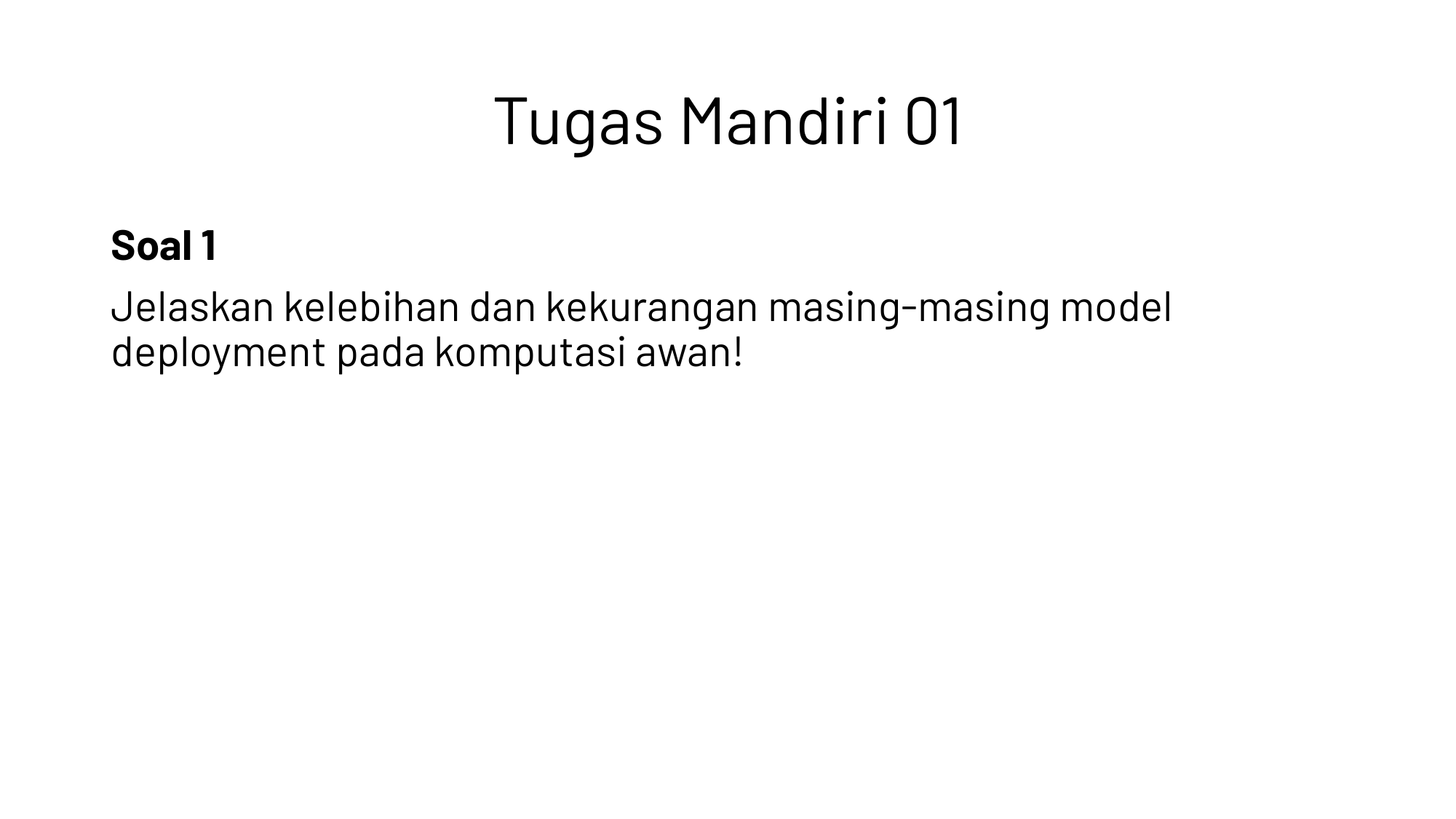

# Tugas Mandiri 01
Soal 1
Jelaskan kelebihan dan kekurangan masing-masing model deployment pada komputasi awan!